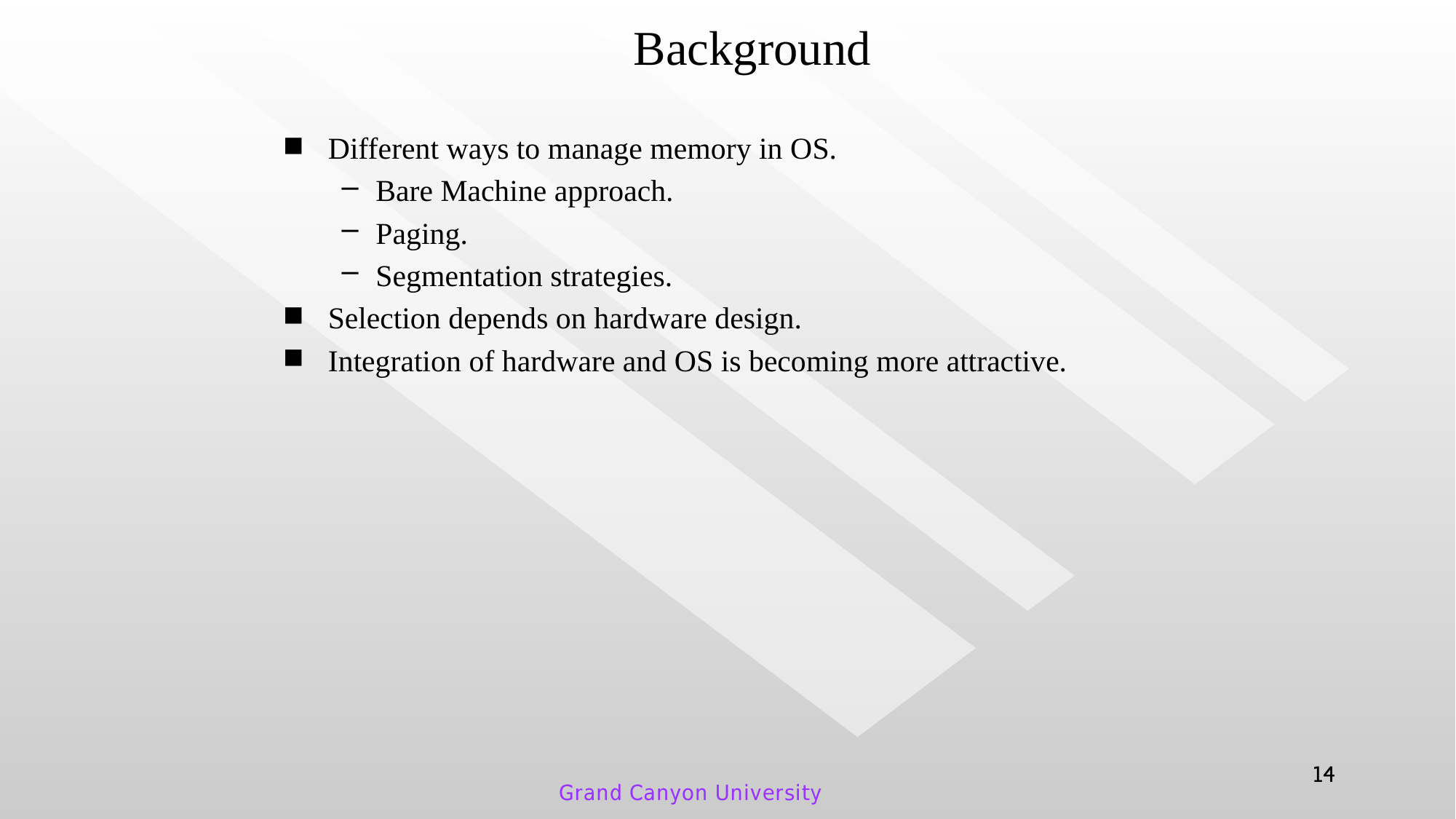

# Background
Different ways to manage memory in OS.
Bare Machine approach.
Paging.
Segmentation strategies.
Selection depends on hardware design.
Integration of hardware and OS is becoming more attractive.
14
Grand Canyon University